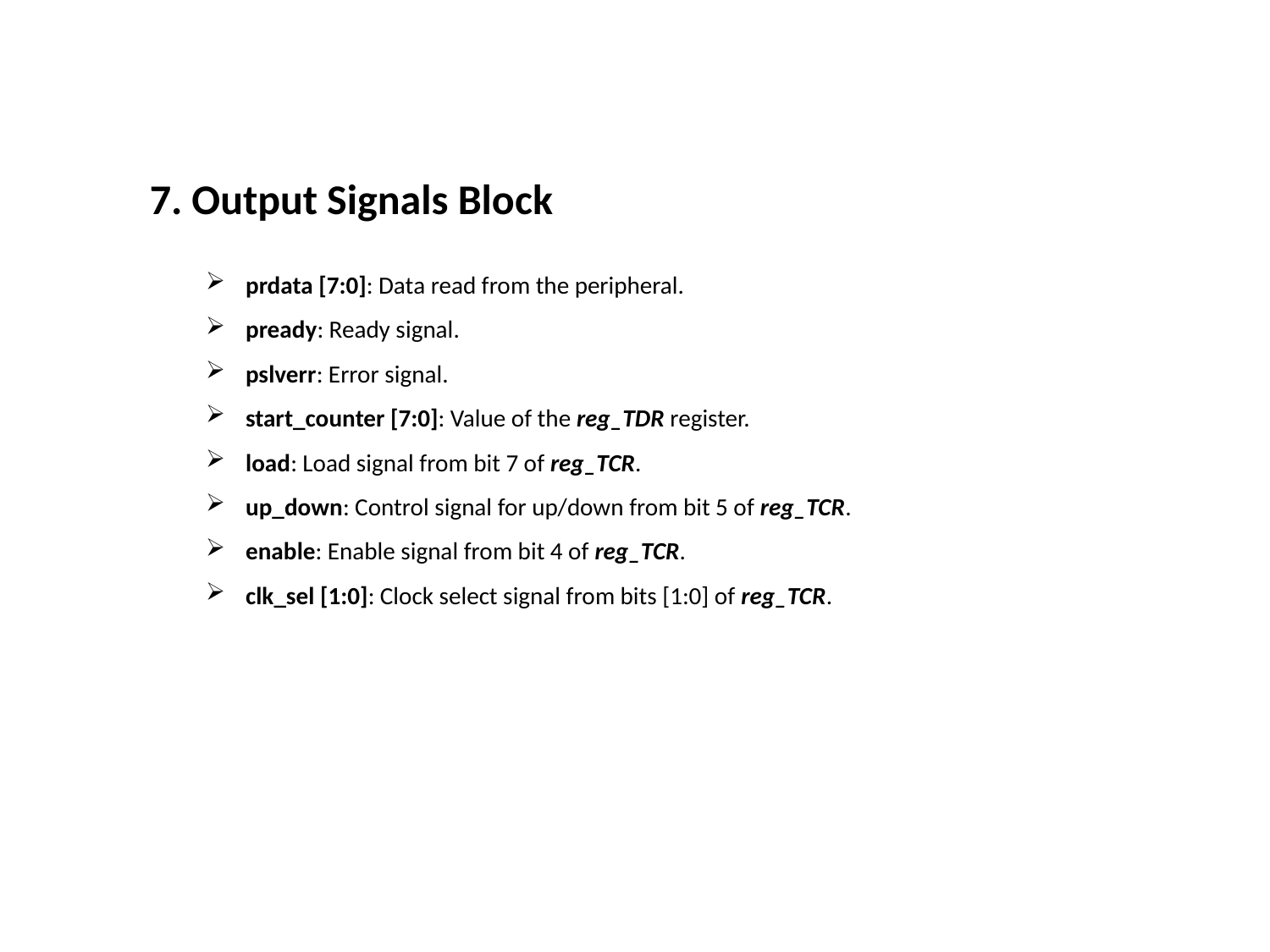

7. Output Signals Block
prdata [7:0]: Data read from the peripheral.
pready: Ready signal.
pslverr: Error signal.
start_counter [7:0]: Value of the reg_TDR register.
load: Load signal from bit 7 of reg_TCR.
up_down: Control signal for up/down from bit 5 of reg_TCR.
enable: Enable signal from bit 4 of reg_TCR.
clk_sel [1:0]: Clock select signal from bits [1:0] of reg_TCR.